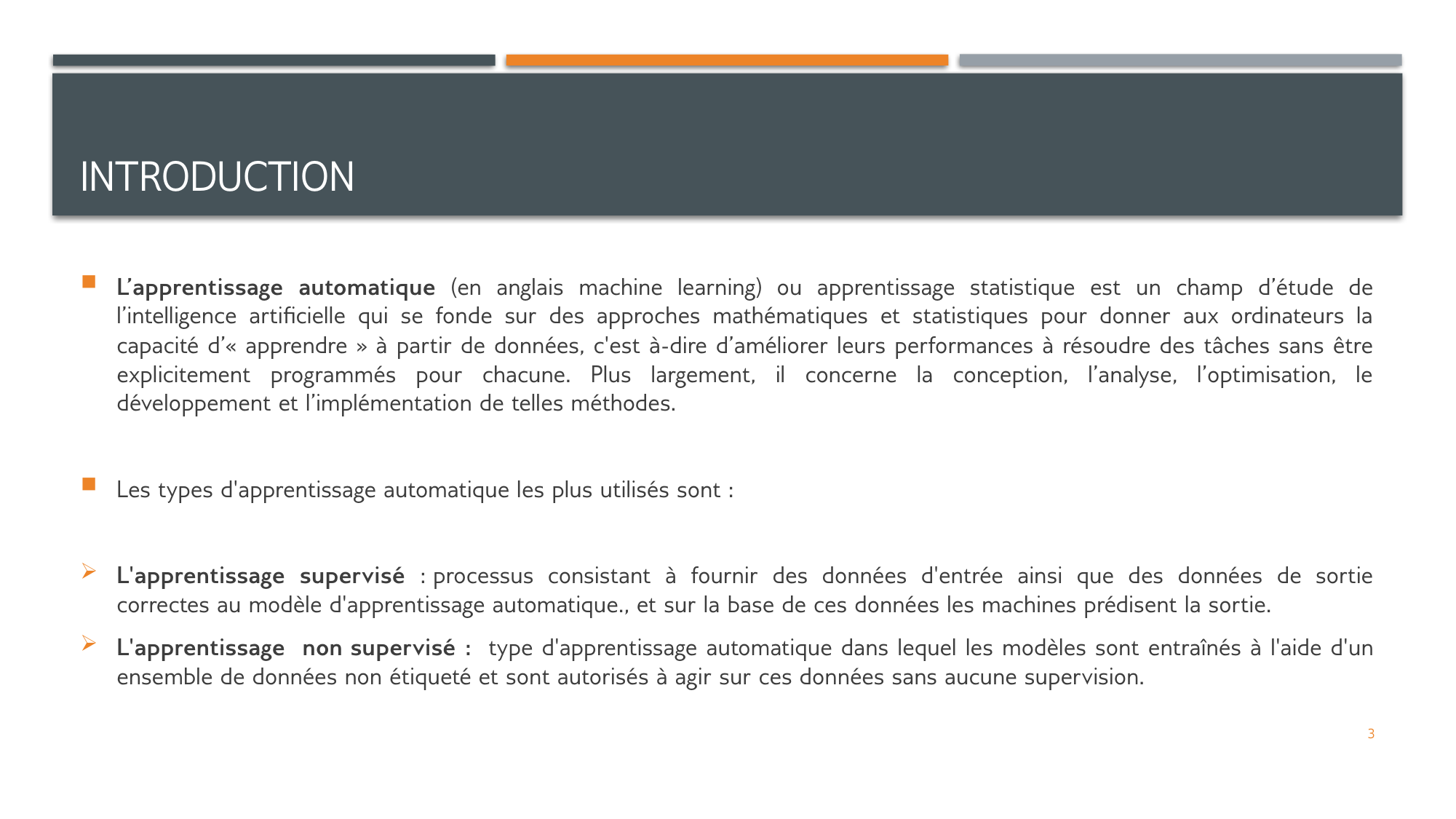

# Introduction
L’apprentissage automatique (en anglais machine learning) ou apprentissage statistique est un champ d’étude de l’intelligence artificielle qui se fonde sur des approches mathématiques et statistiques pour donner aux ordinateurs la capacité d’« apprendre » à partir de données, c'est à-dire d’améliorer leurs performances à résoudre des tâches sans être explicitement programmés pour chacune. Plus largement, il concerne la conception, l’analyse, l’optimisation, le développement et l’implémentation de telles méthodes.

Les types d'apprentissage automatique les plus utilisés sont :

L'apprentissage supervisé : processus consistant à fournir des données d'entrée ainsi que des données de sortie correctes au modèle d'apprentissage automatique., et sur la base de ces données les machines prédisent la sortie.
L'apprentissage  non supervisé :  type d'apprentissage automatique dans lequel les modèles sont entraînés à l'aide d'un ensemble de données non étiqueté et sont autorisés à agir sur ces données sans aucune supervision.
3